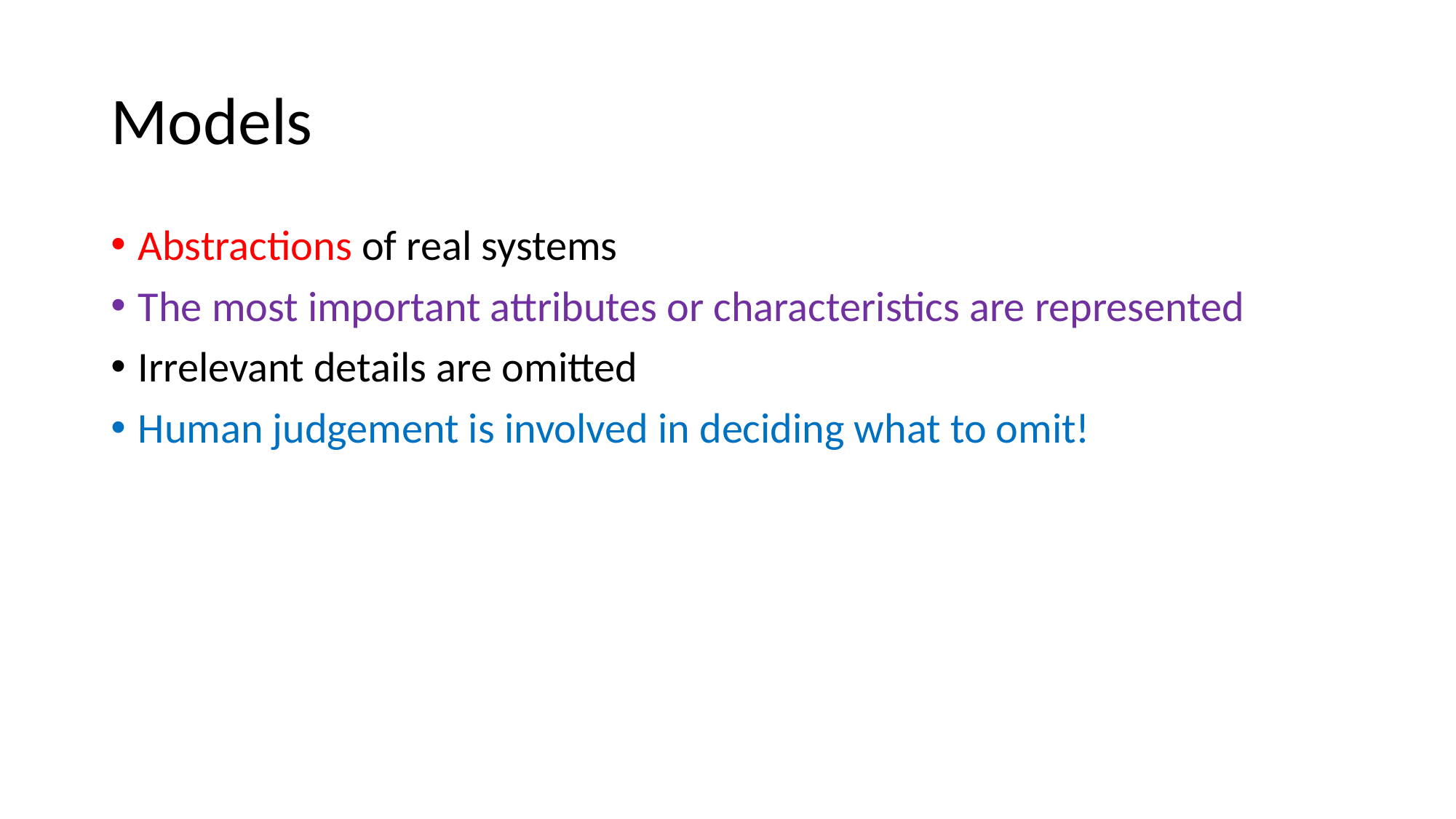

# Models
Abstractions of real systems
The most important attributes or characteristics are represented
Irrelevant details are omitted
Human judgement is involved in deciding what to omit!